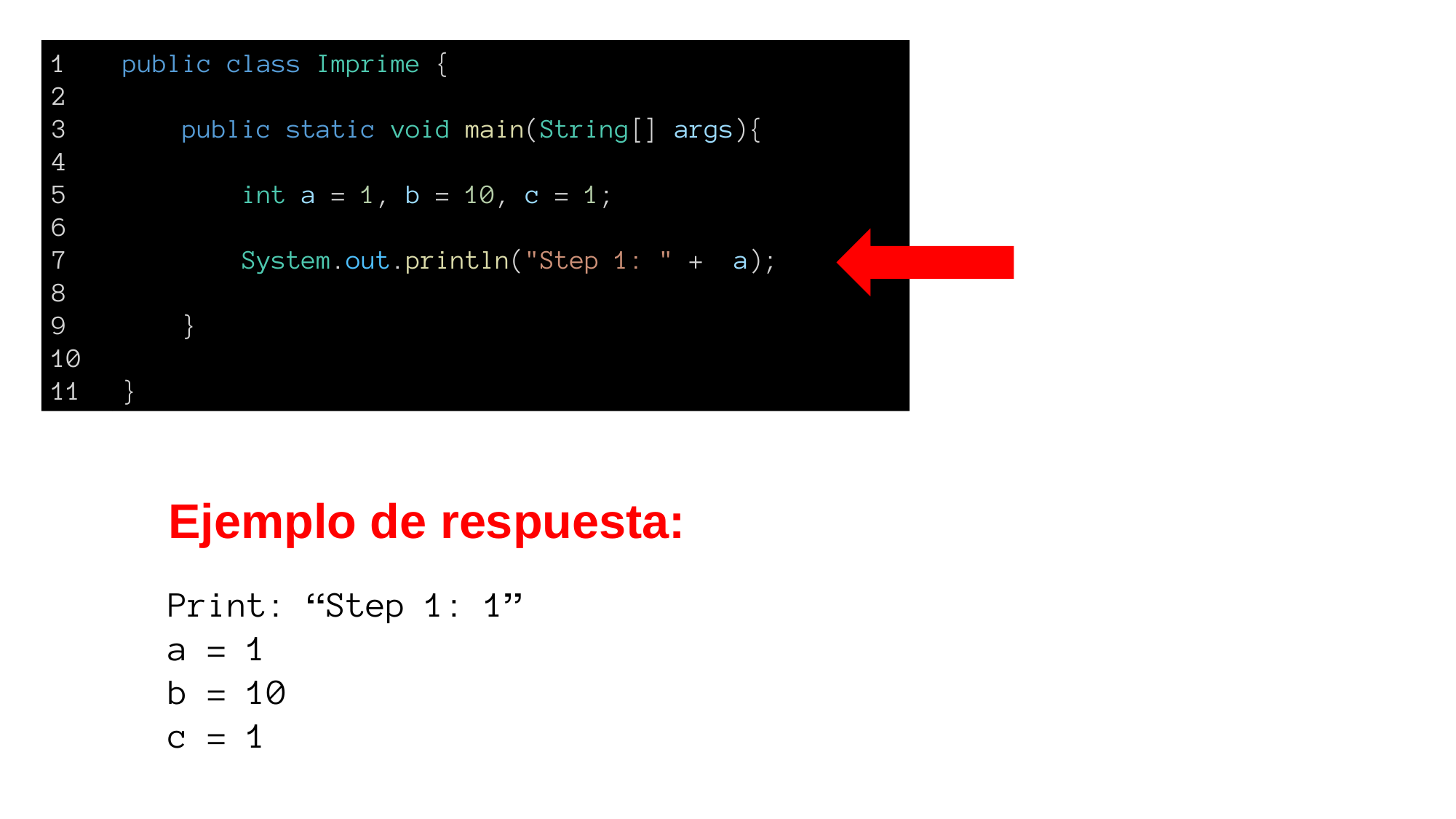

1
2
3
4
5
6
7
8
9
10
11
public class Imprime {

    public static void main(String[] args){
        int a = 1, b = 10, c = 1;
       
        System.out.println("Step 1: " +  a);
    }
}

Ejemplo de respuesta:

Print: “Step 1: 1”
a = 1
b = 10
c = 1